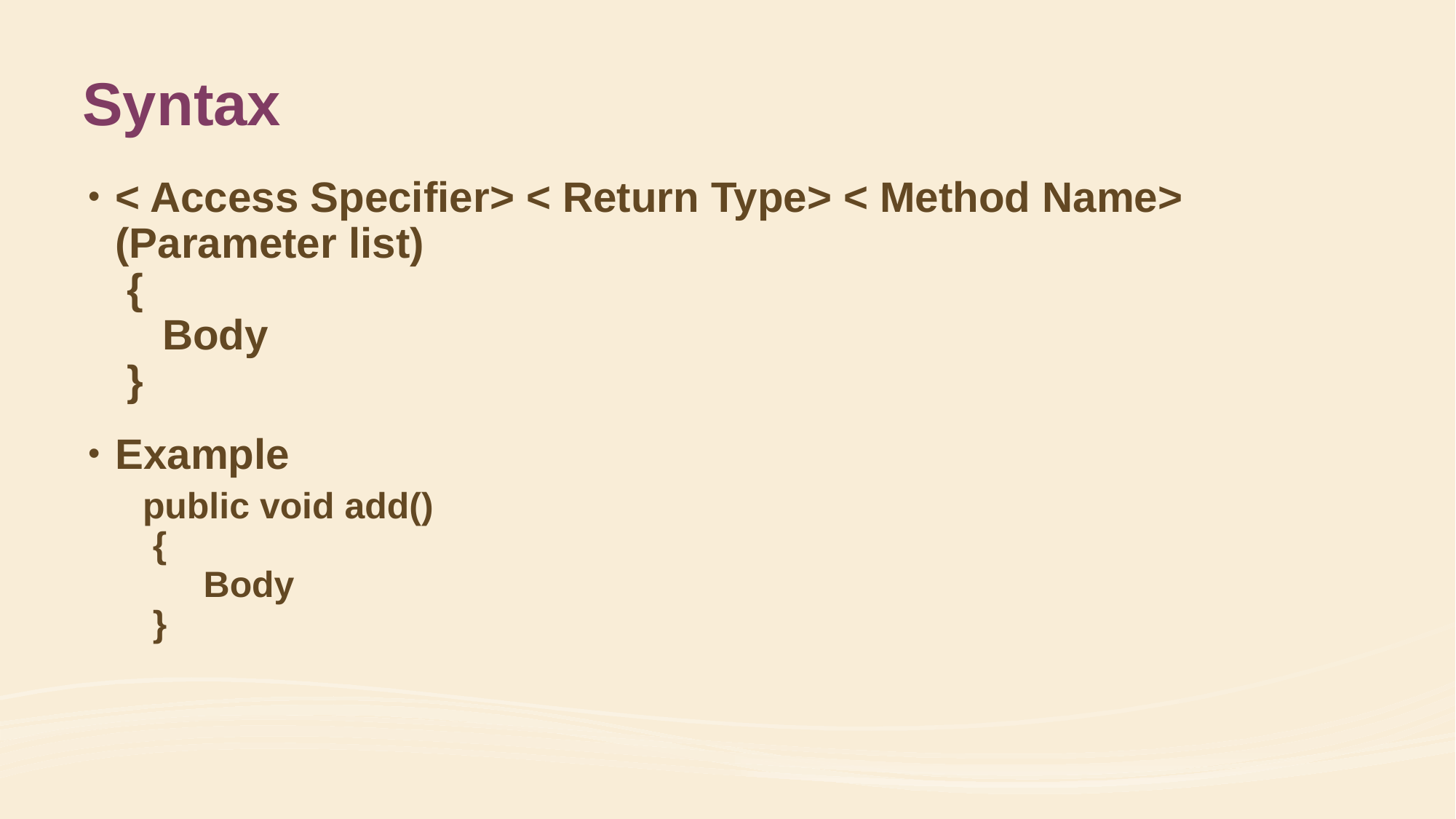

# Syntax
< Access Specifier> < Return Type> < Method Name> (Parameter list)
 {
    Body
 }
Example
public void add()
 {
      Body
 }